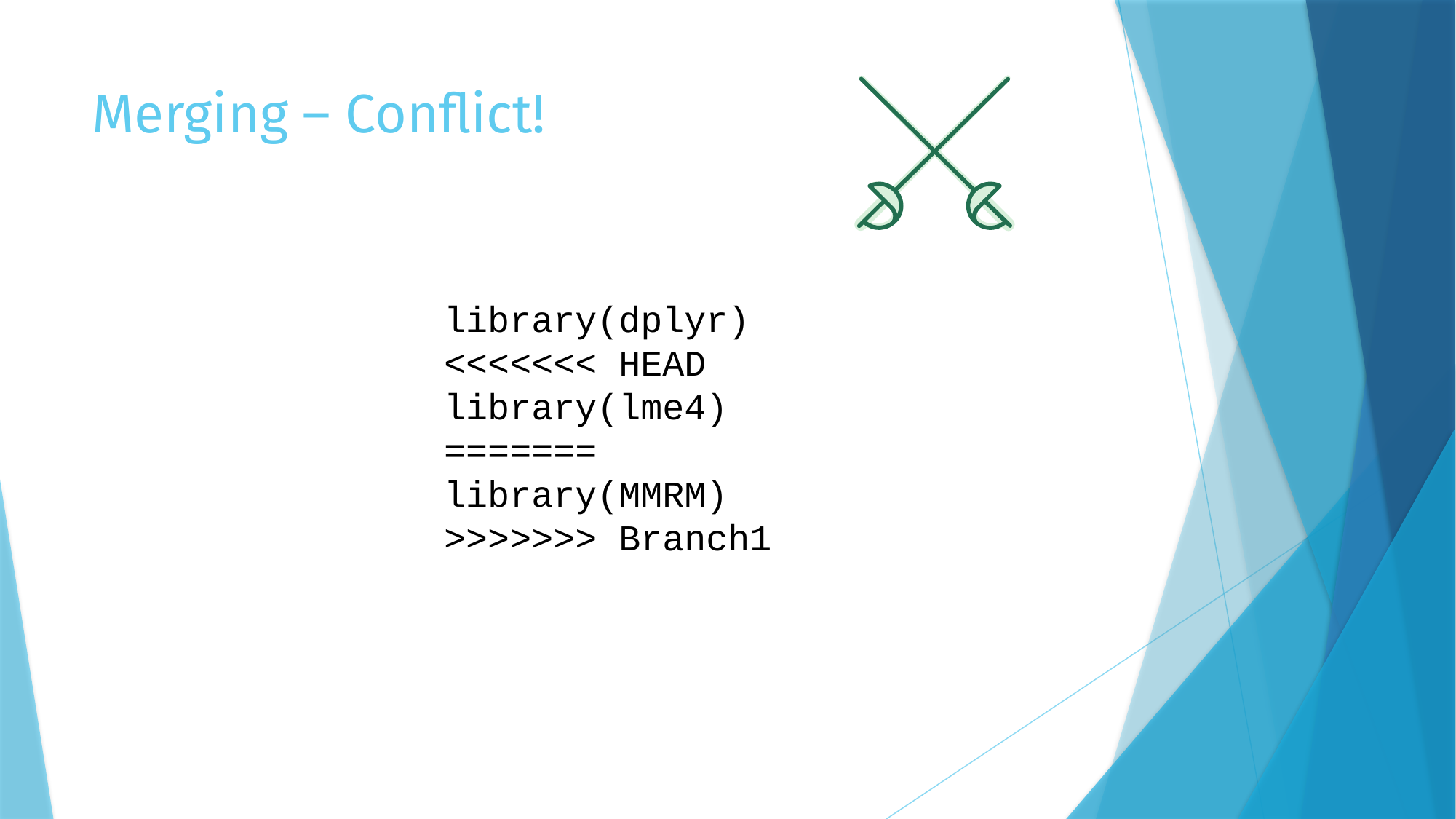

# Merging – Conflict!

library(dplyr)
<<<<<<< HEAD
library(lme4)
=======
library(MMRM)
>>>>>>> Branch1